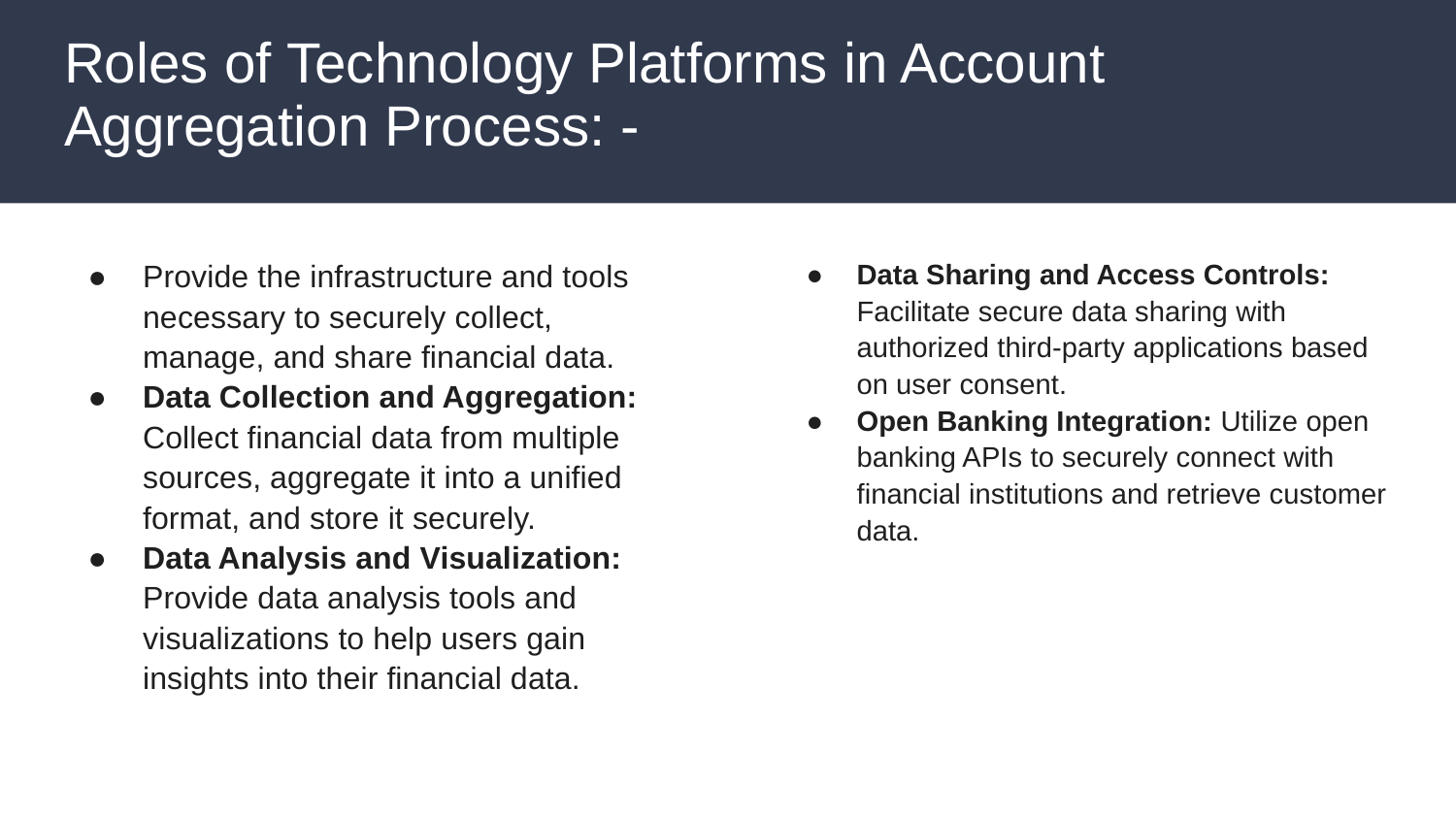

# Roles of Technology Platforms in Account Aggregation Process: -
Provide the infrastructure and tools necessary to securely collect, manage, and share financial data.
Data Collection and Aggregation: Collect financial data from multiple sources, aggregate it into a unified format, and store it securely.
Data Analysis and Visualization: Provide data analysis tools and visualizations to help users gain insights into their financial data.

Data Sharing and Access Controls: Facilitate secure data sharing with authorized third-party applications based on user consent.
Open Banking Integration: Utilize open banking APIs to securely connect with financial institutions and retrieve customer data.